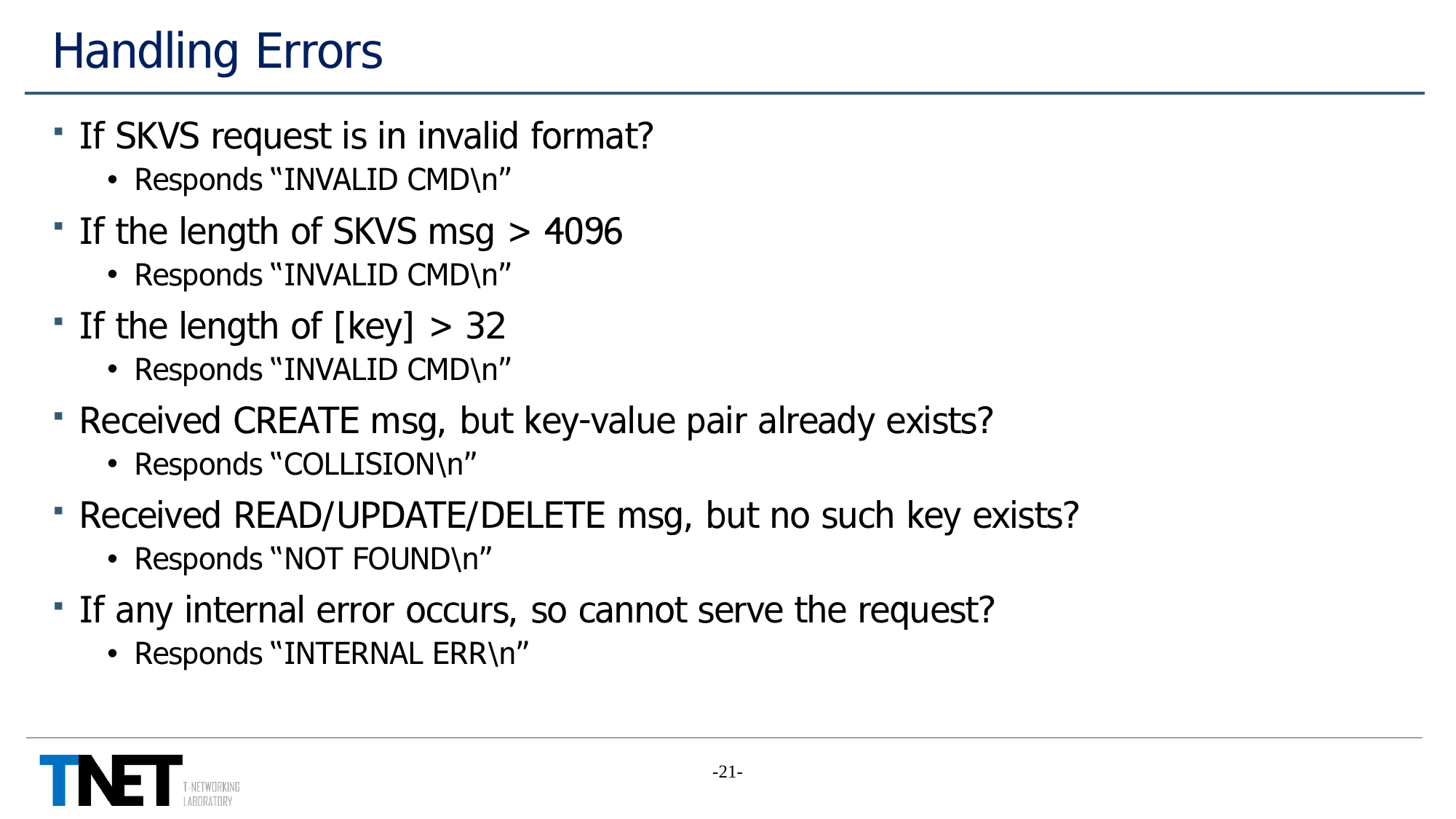

# Handling Errors
If SKVS request is in invalid format?
Responds “INVALID CMD\n”
If the length of SKVS msg > 4096
Responds “INVALID CMD\n”
If the length of [key] > 32
Responds “INVALID CMD\n”
Received CREATE msg, but key-value pair already exists?
Responds “COLLISION\n”
Received READ/UPDATE/DELETE msg, but no such key exists?
Responds “NOT FOUND\n”
If any internal error occurs, so cannot serve the request?
Responds “INTERNAL ERR\n”
-21-